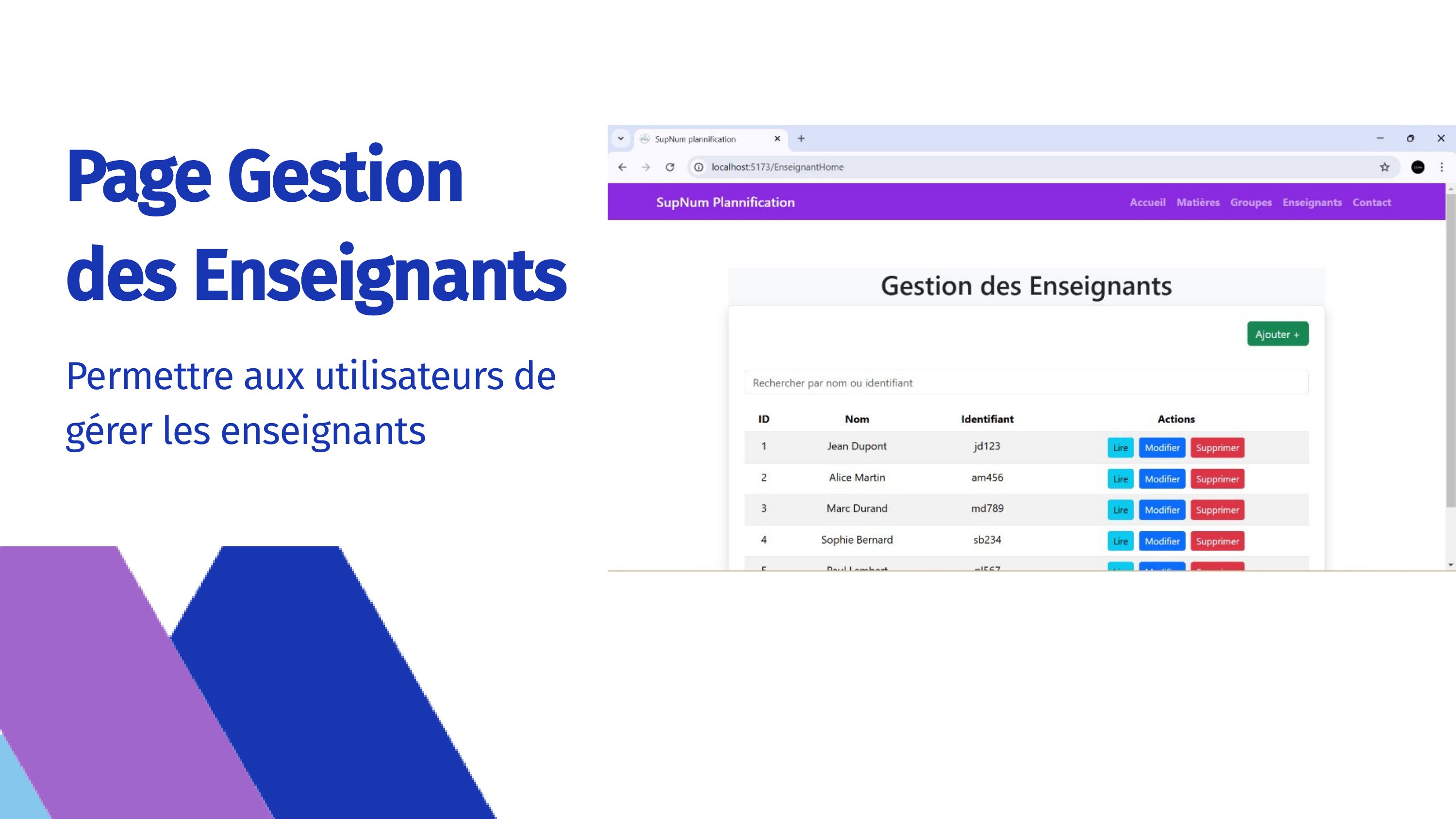

Page Gestion des Enseignants

Permettre aux utilisateurs de gérer les enseignants